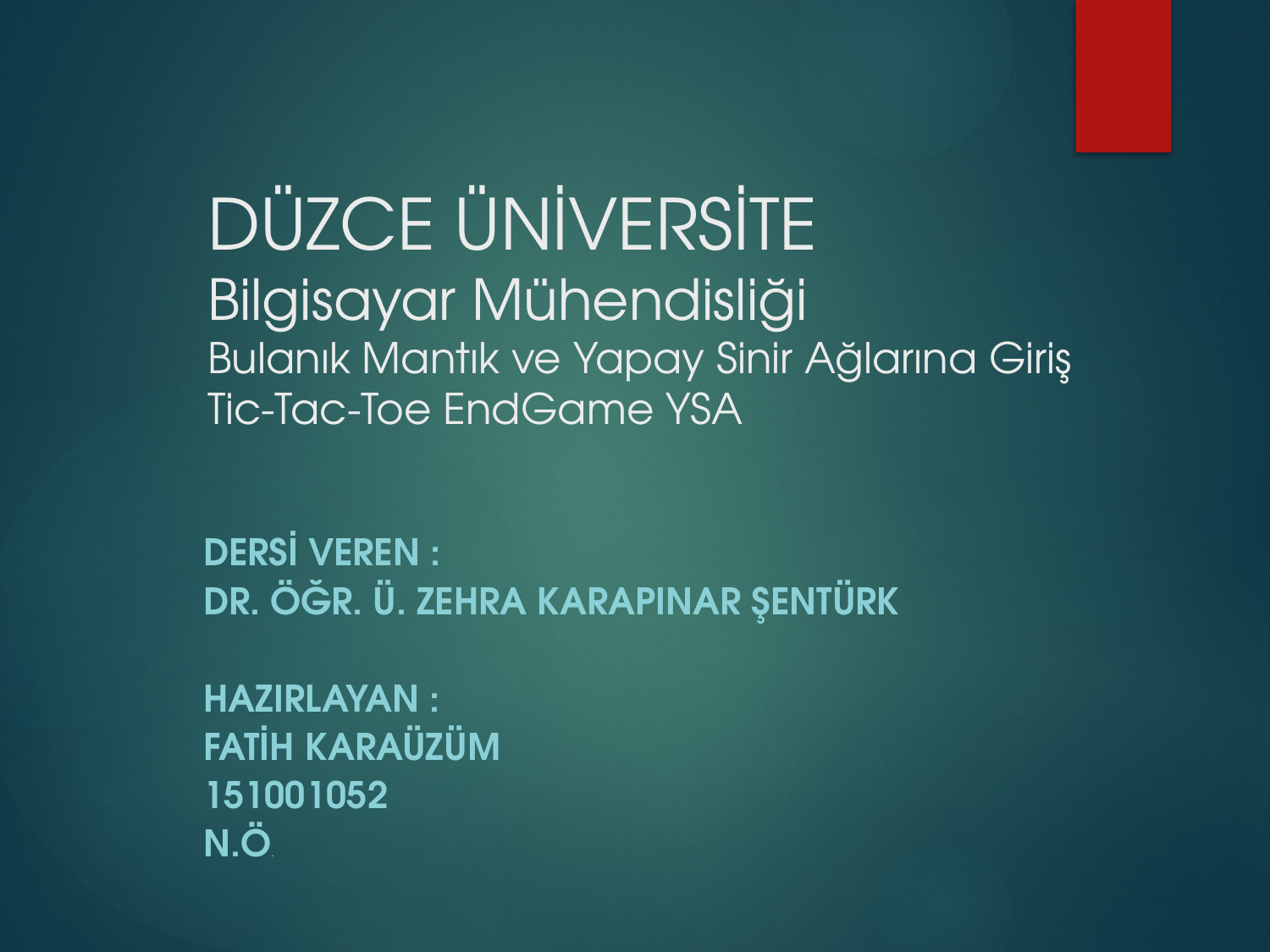

# DÜZCE ÜNİVERSİTE Bilgisayar Mühendisliği                     Bulanık Mantık ve Yapay Sinir Ağlarına Giriş Tic-Tac-Toe EndGame YSA
Dersi Veren :
Dr. Öğr. Ü. Zehra KARAPINAR ŞENTÜRK

Hazırlayan :
Fatih Karaüzüm
151001052
N.Ö.